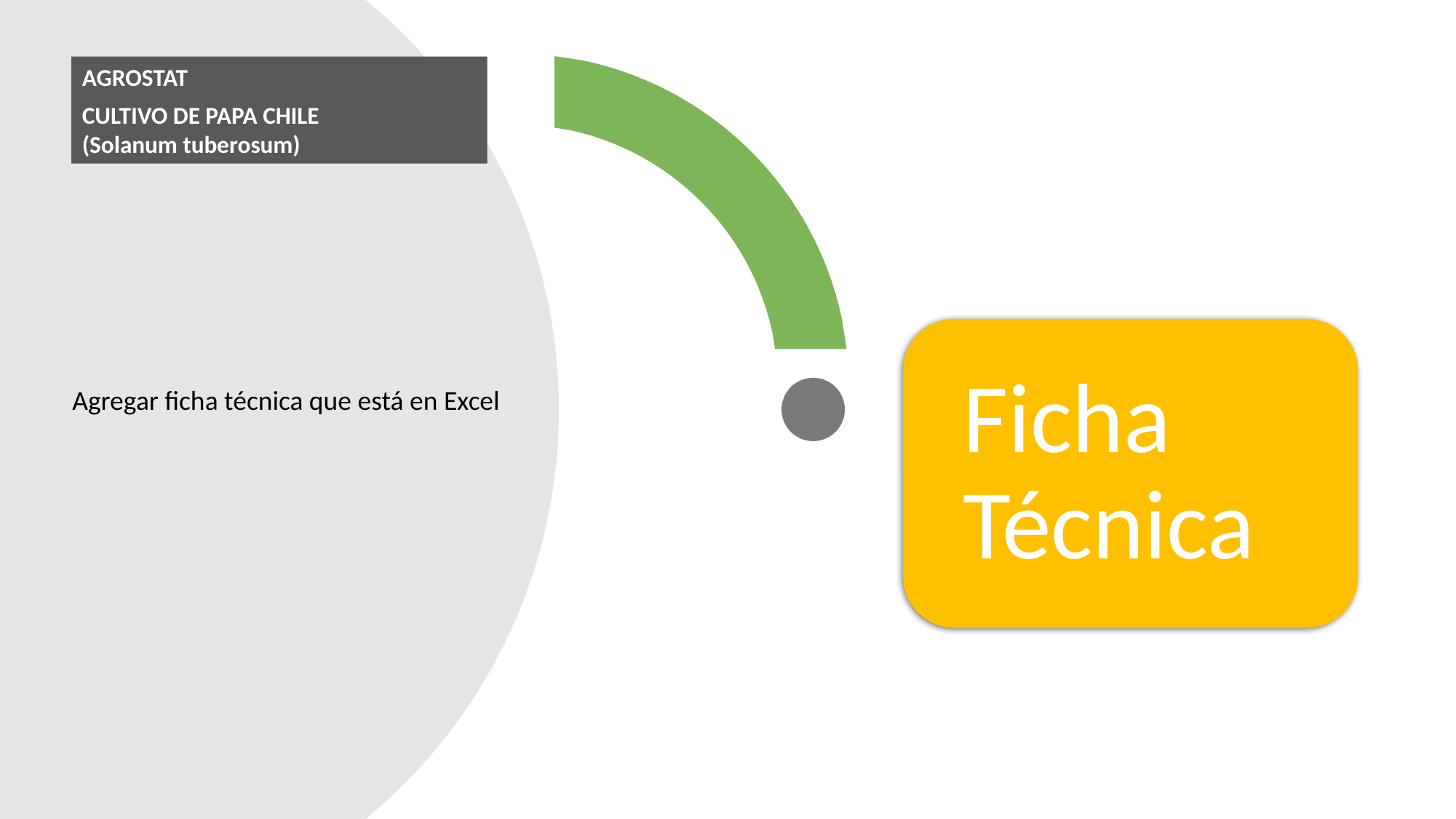

AGROSTAT
CULTIVO DE PAPA CHILE
(Solanum tuberosum)
Ficha Técnica
Agregar ficha técnica que está en Excel